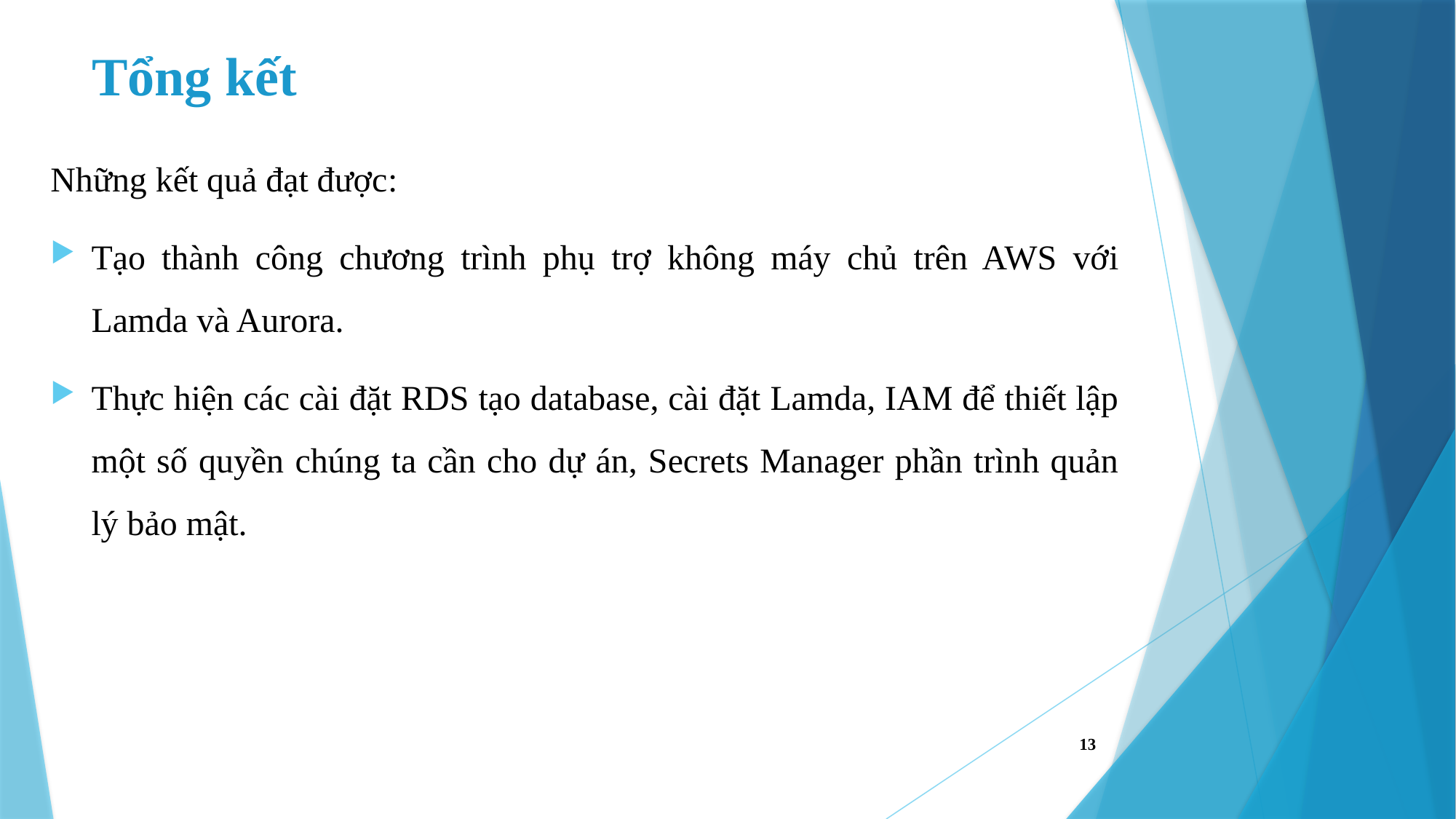

# Tổng kết
Những kết quả đạt được:
Tạo thành công chương trình phụ trợ không máy chủ trên AWS với Lamda và Aurora.
Thực hiện các cài đặt RDS tạo database, cài đặt Lamda, IAM để thiết lập một số quyền chúng ta cần cho dự án, Secrets Manager phần trình quản lý bảo mật.

13